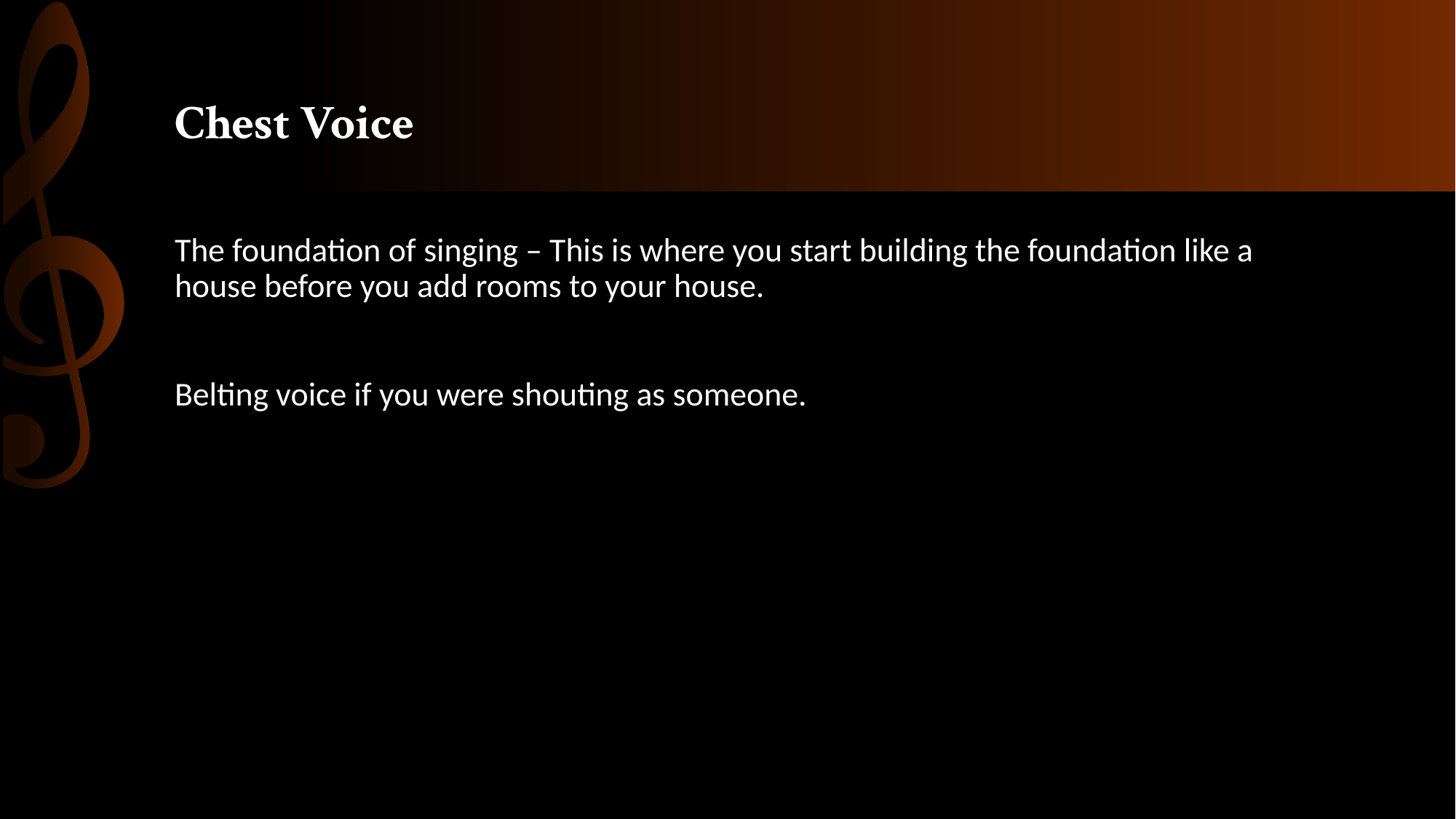

# Chest Voice
The foundation of singing – This is where you start building the foundation like a house before you add rooms to your house.

Belting voice if you were shouting as someone.